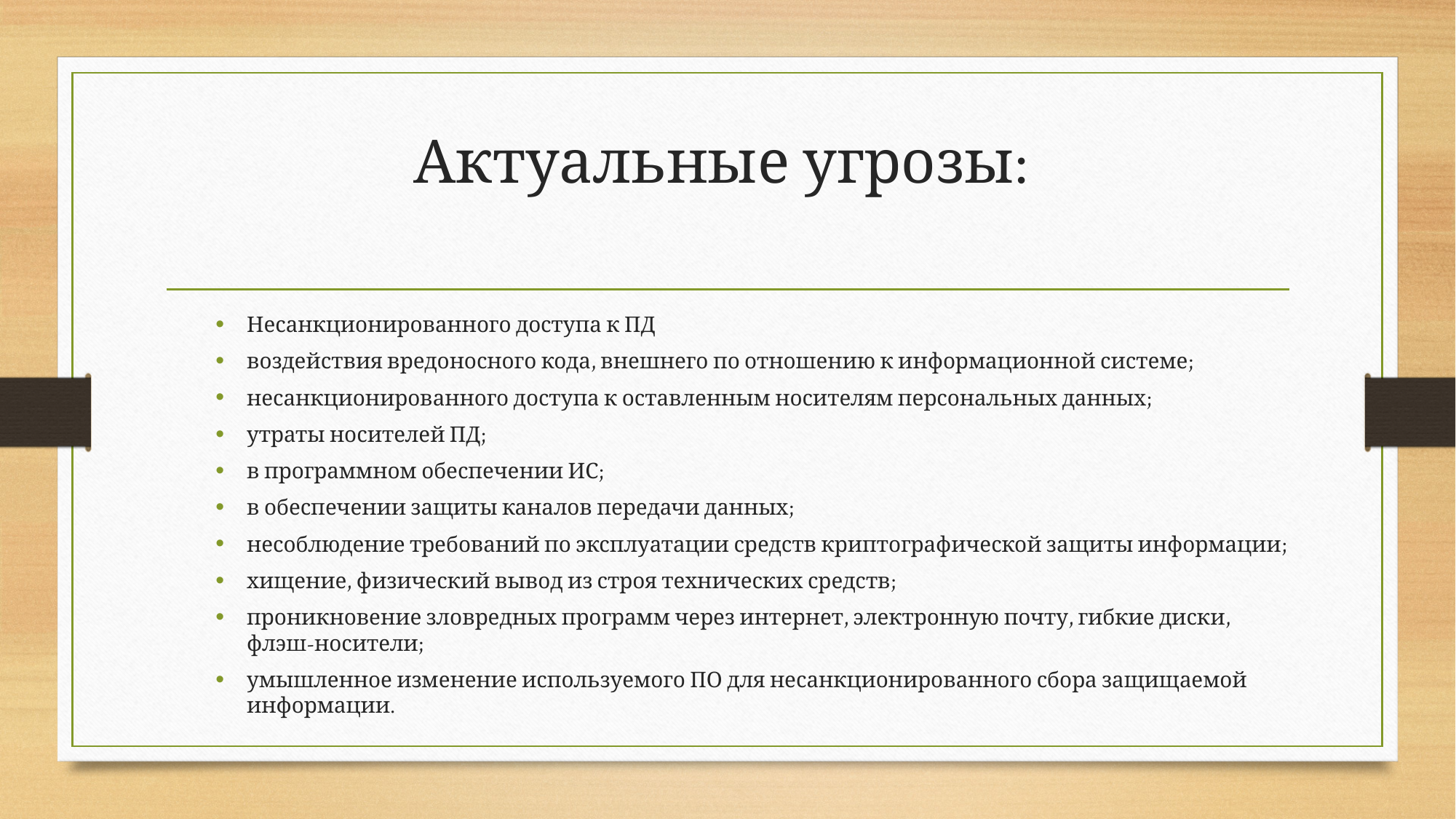

# Актуальные угрозы:
Несанкционированного доступа к ПД
воздействия вредоносного кода, внешнего по отношению к информационной системе;
несанкционированного доступа к оставленным носителям персональных данных;
утраты носителей ПД;
в программном обеспечении ИС;
в обеспечении защиты каналов передачи данных;
несоблюдение требований по эксплуатации средств криптографической защиты информации;
хищение, физический вывод из строя технических средств;
проникновение зловредных программ через интернет, электронную почту, гибкие диски, флэш-носители;
умышленное изменение используемого ПО для несанкционированного сбора защищаемой информации.